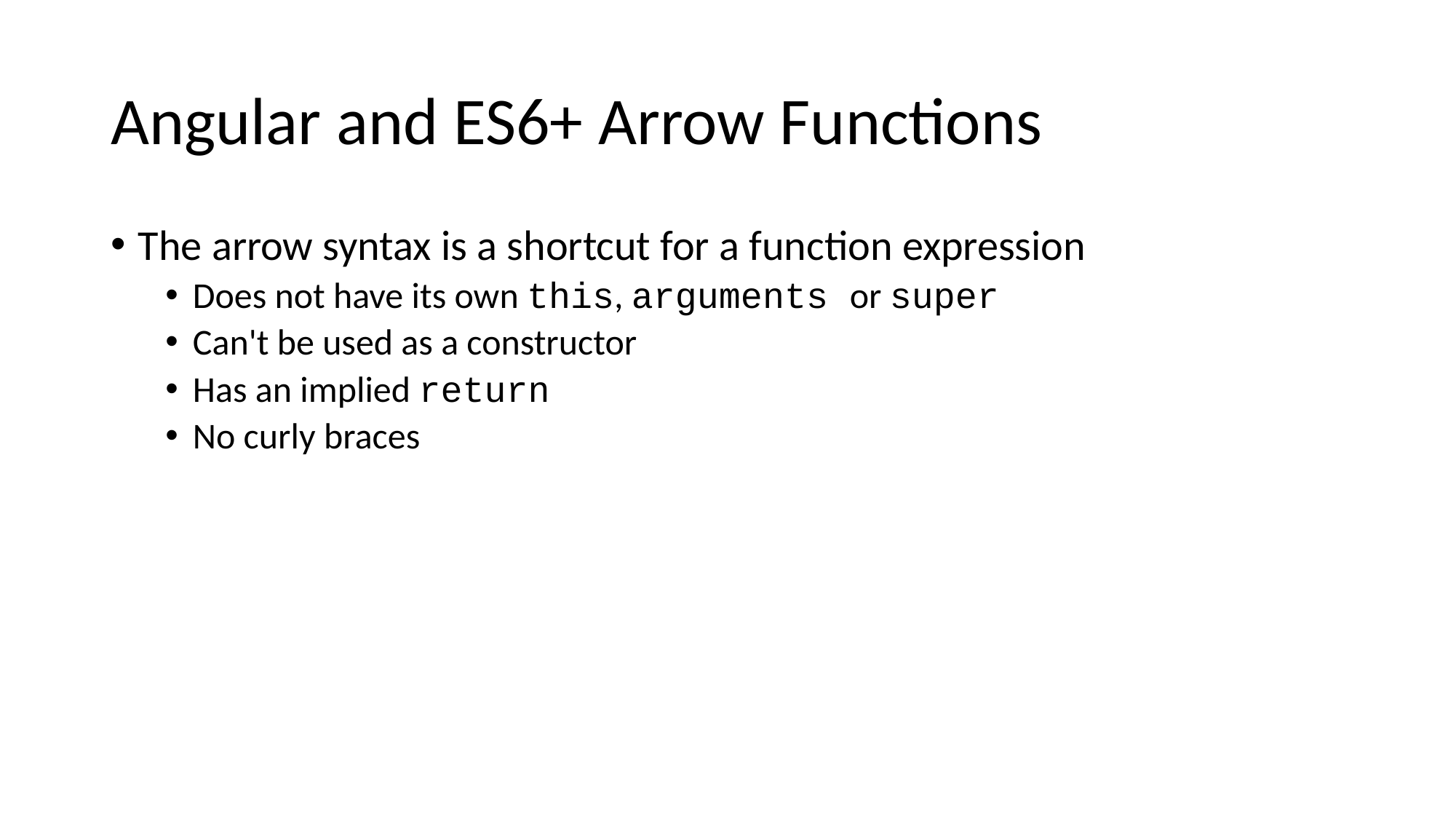

# Angular and ES6+ Arrow Functions
The arrow syntax is a shortcut for a function expression
Does not have its own this, arguments or super
Can't be used as a constructor
Has an implied return
No curly braces